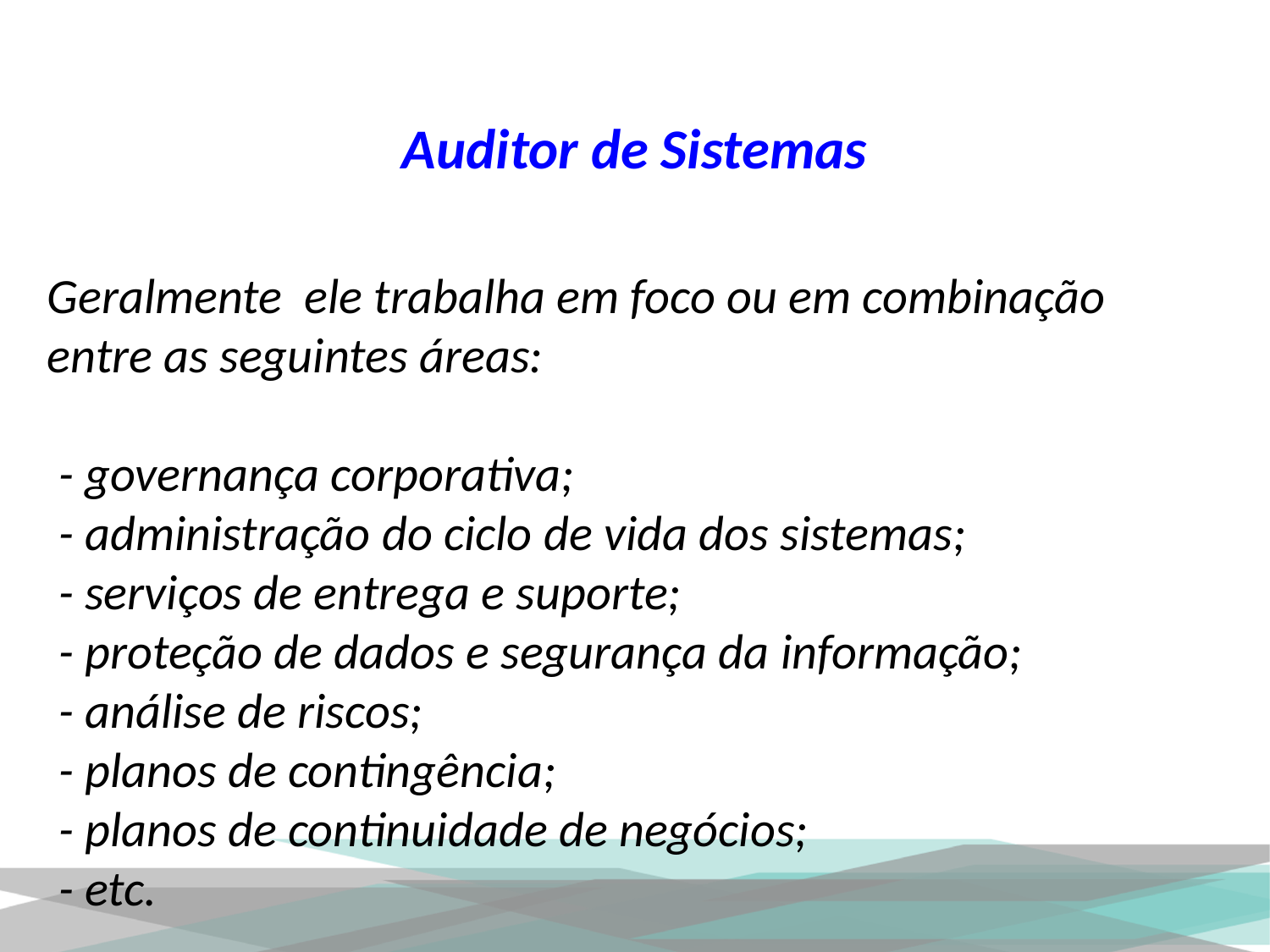

# Auditor de Sistemas
Geralmente  ele trabalha em foco ou em combinação entre as seguintes áreas:

 - governança corporativa;
 - administração do ciclo de vida dos sistemas;
 - serviços de entrega e suporte;
 - proteção de dados e segurança da informação;
 - análise de riscos;
 - planos de contingência;
 - planos de continuidade de negócios;
 - etc.